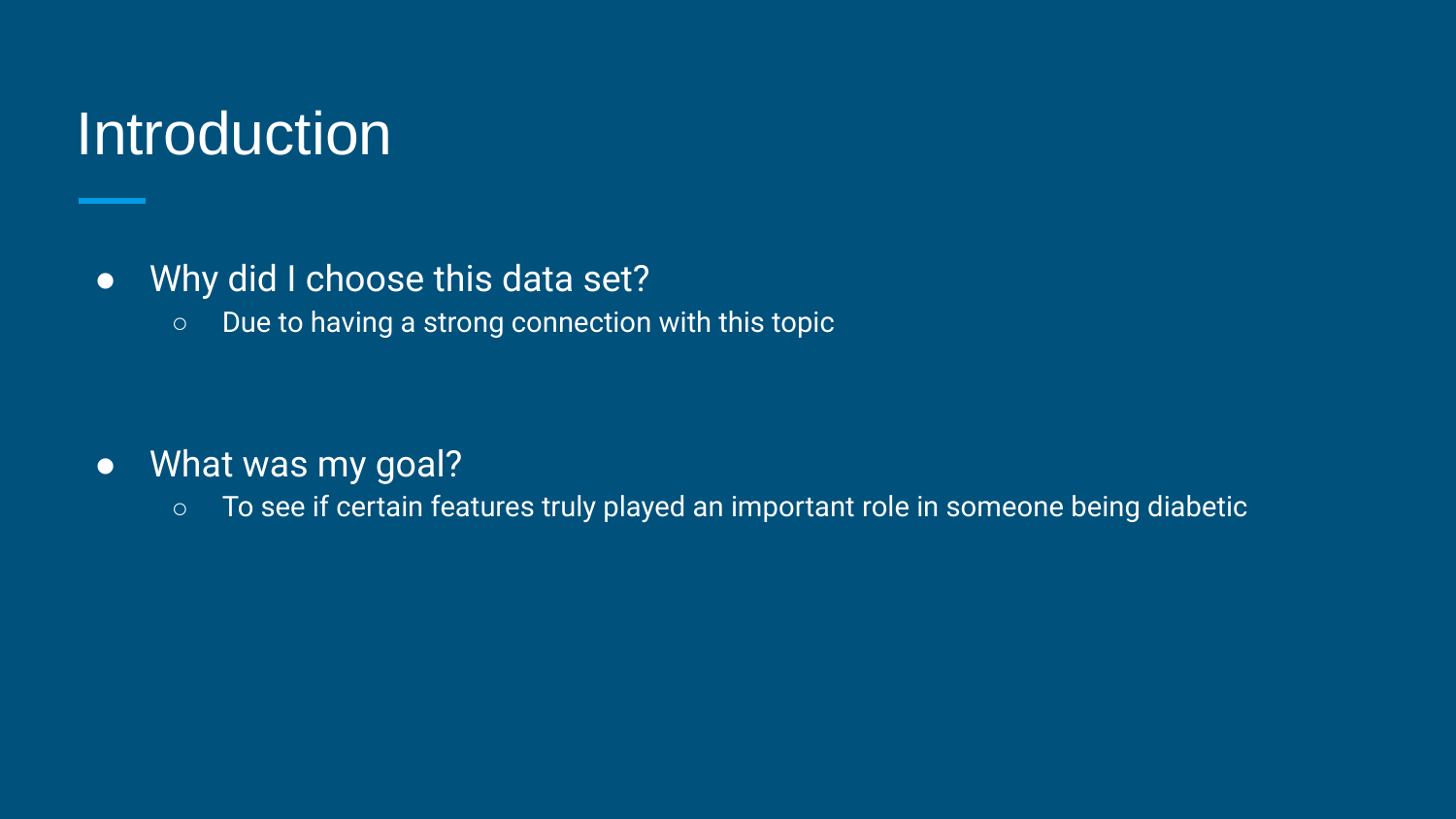

# Introduction
Why did I choose this data set?
Due to having a strong connection with this topic

What was my goal?
To see if certain features truly played an important role in someone being diabetic